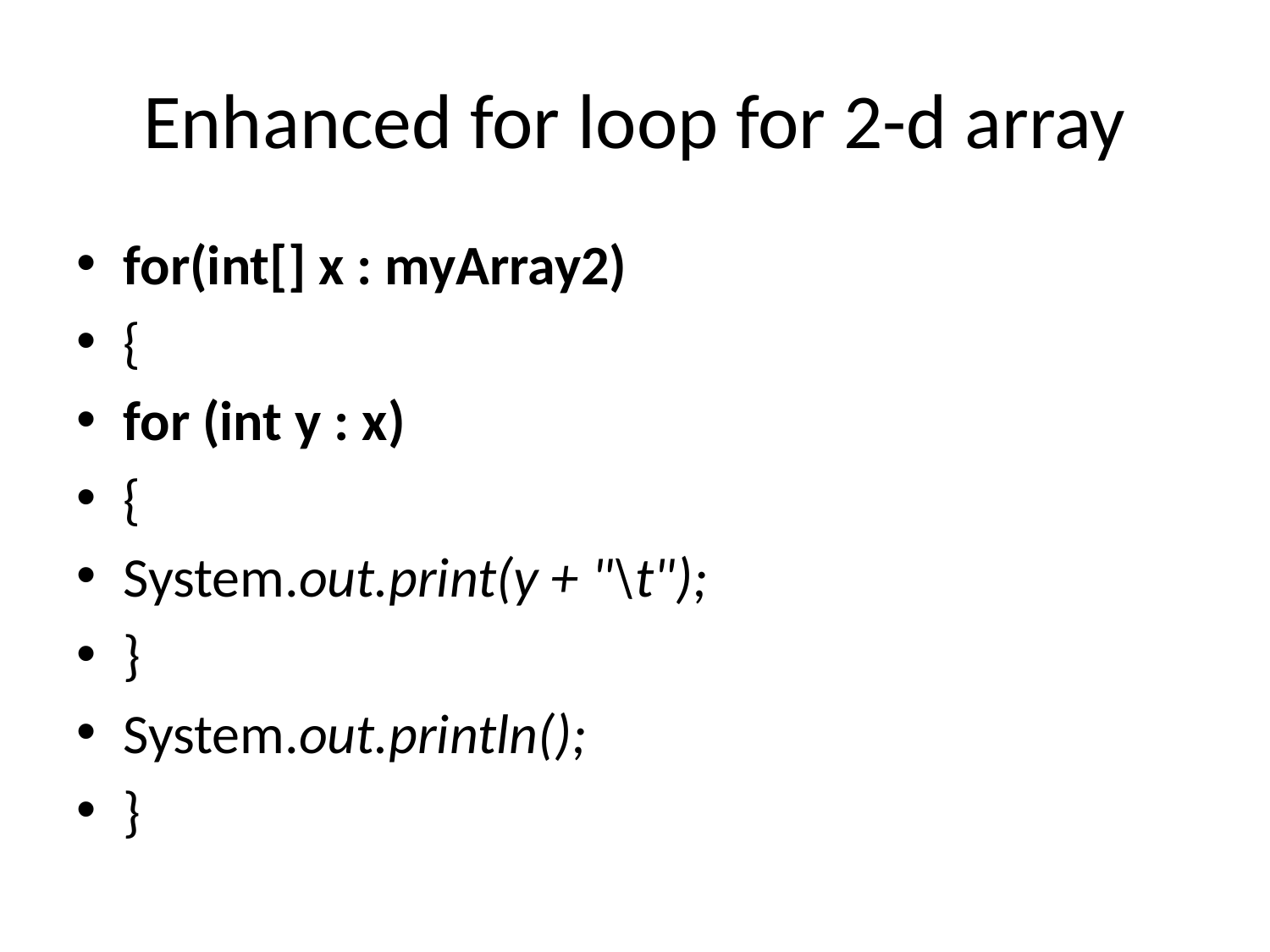

# Enhanced for loop for 2-d array
for(int[] x : myArray2)
{
for (int y : x)
{
System.out.print(y + "\t");
}
System.out.println();
}